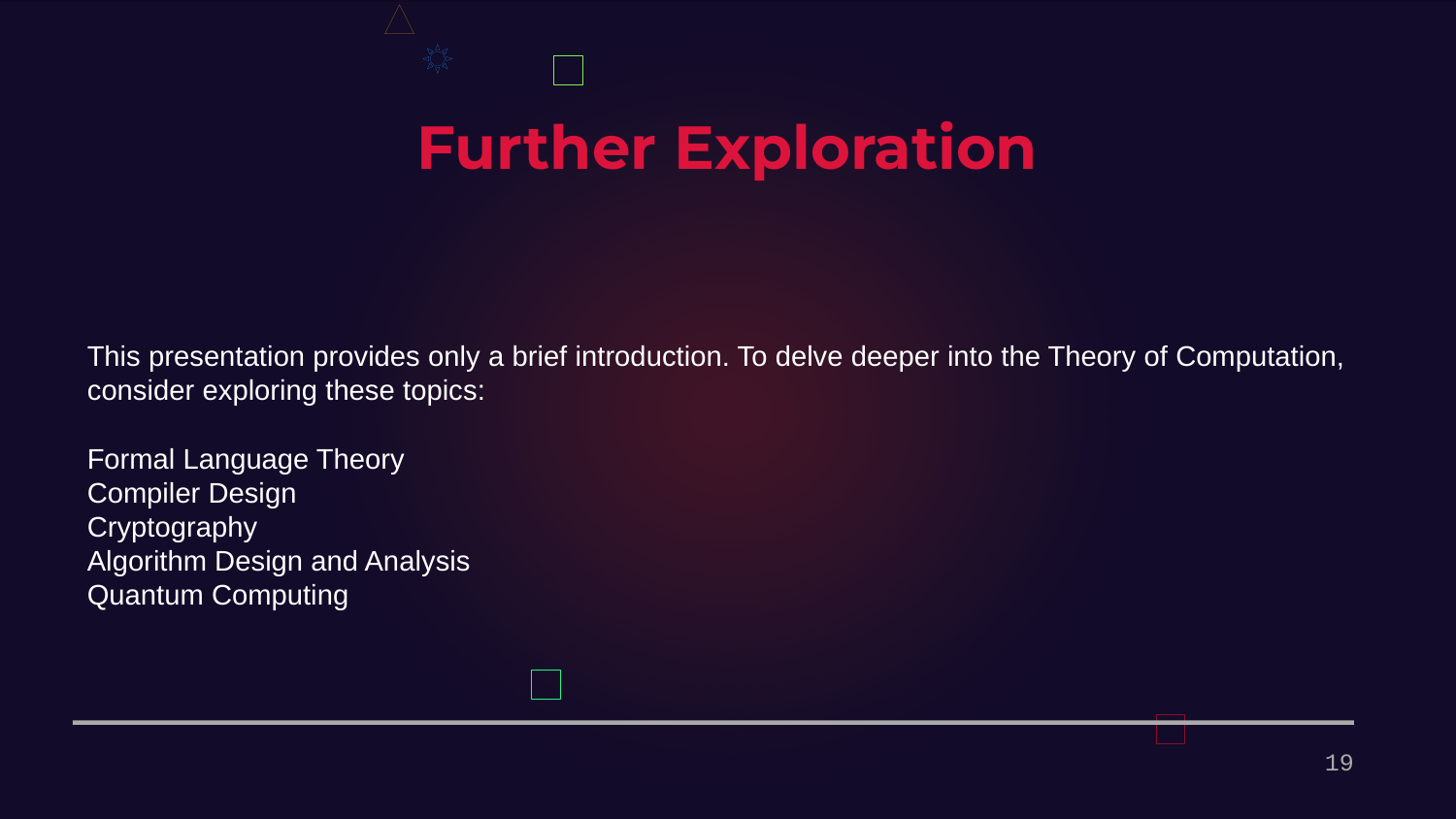

Further Exploration
This presentation provides only a brief introduction. To delve deeper into the Theory of Computation, consider exploring these topics:

Formal Language Theory
Compiler Design
Cryptography
Algorithm Design and Analysis
Quantum Computing

19